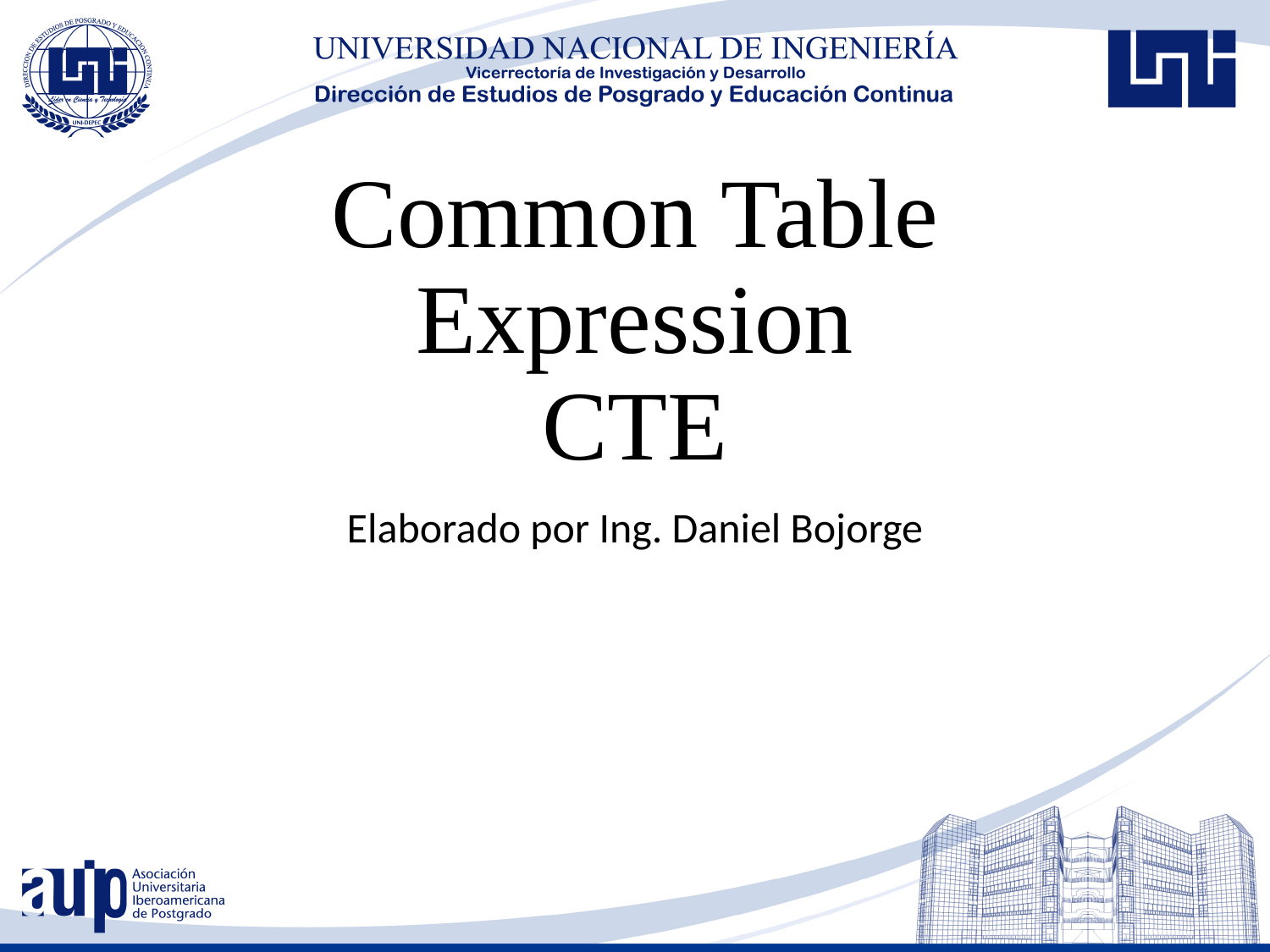

# Common Table Expression CTE
Elaborado por Ing. Daniel Bojorge